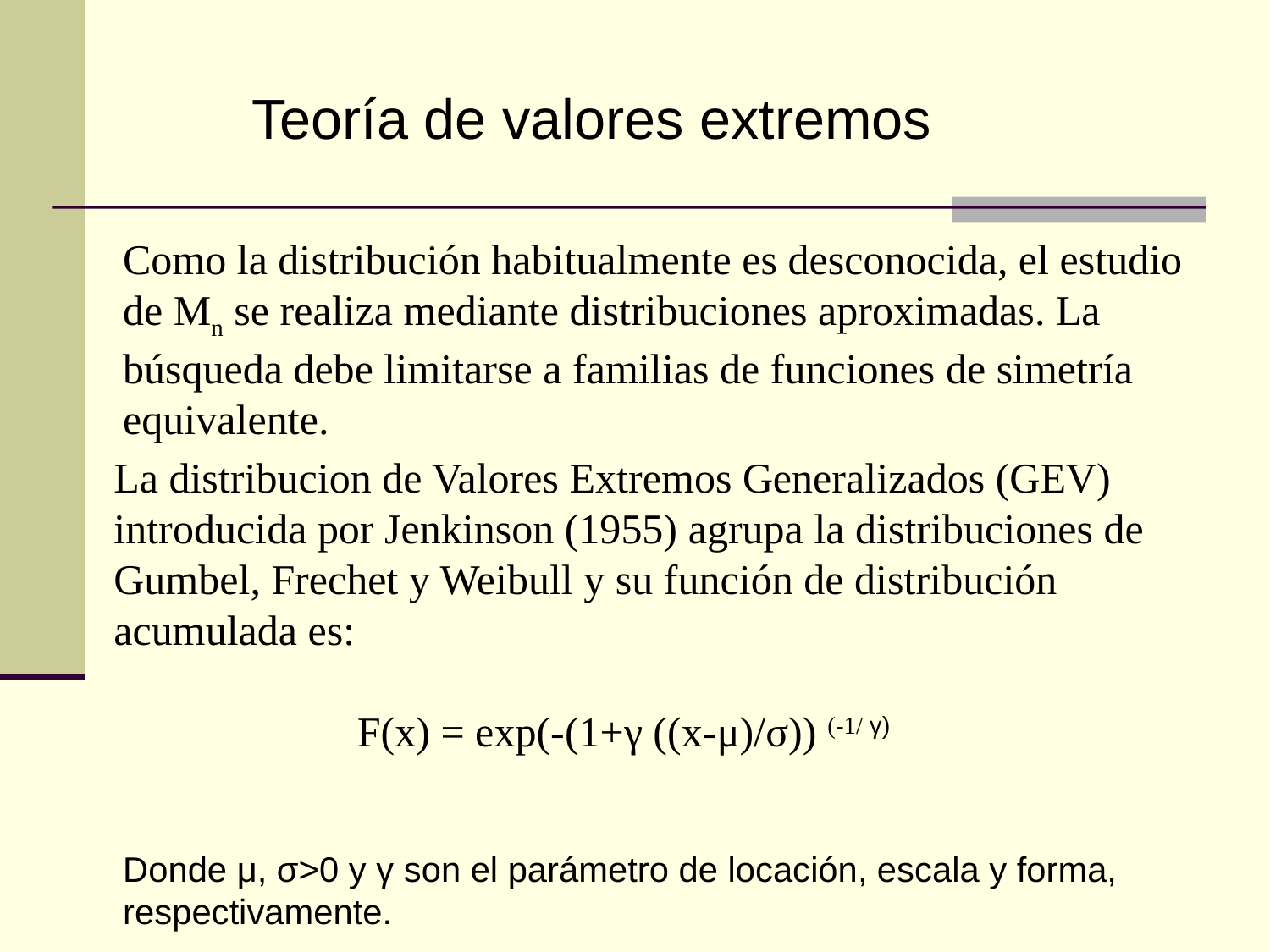

Teoría de valores extremos
Como la distribución habitualmente es desconocida, el estudio de Mn se realiza mediante distribuciones aproximadas. La búsqueda debe limitarse a familias de funciones de simetría equivalente.

La distribucion de Valores Extremos Generalizados (GEV) introducida por Jenkinson (1955) agrupa la distribuciones de Gumbel, Frechet y Weibull y su función de distribución acumulada es:

                       F(x) = exp(-(1+γ ((x-μ)/σ)) (-1/ γ)
Donde μ, σ>0 y γ son el parámetro de locación, escala y forma,
respectivamente.